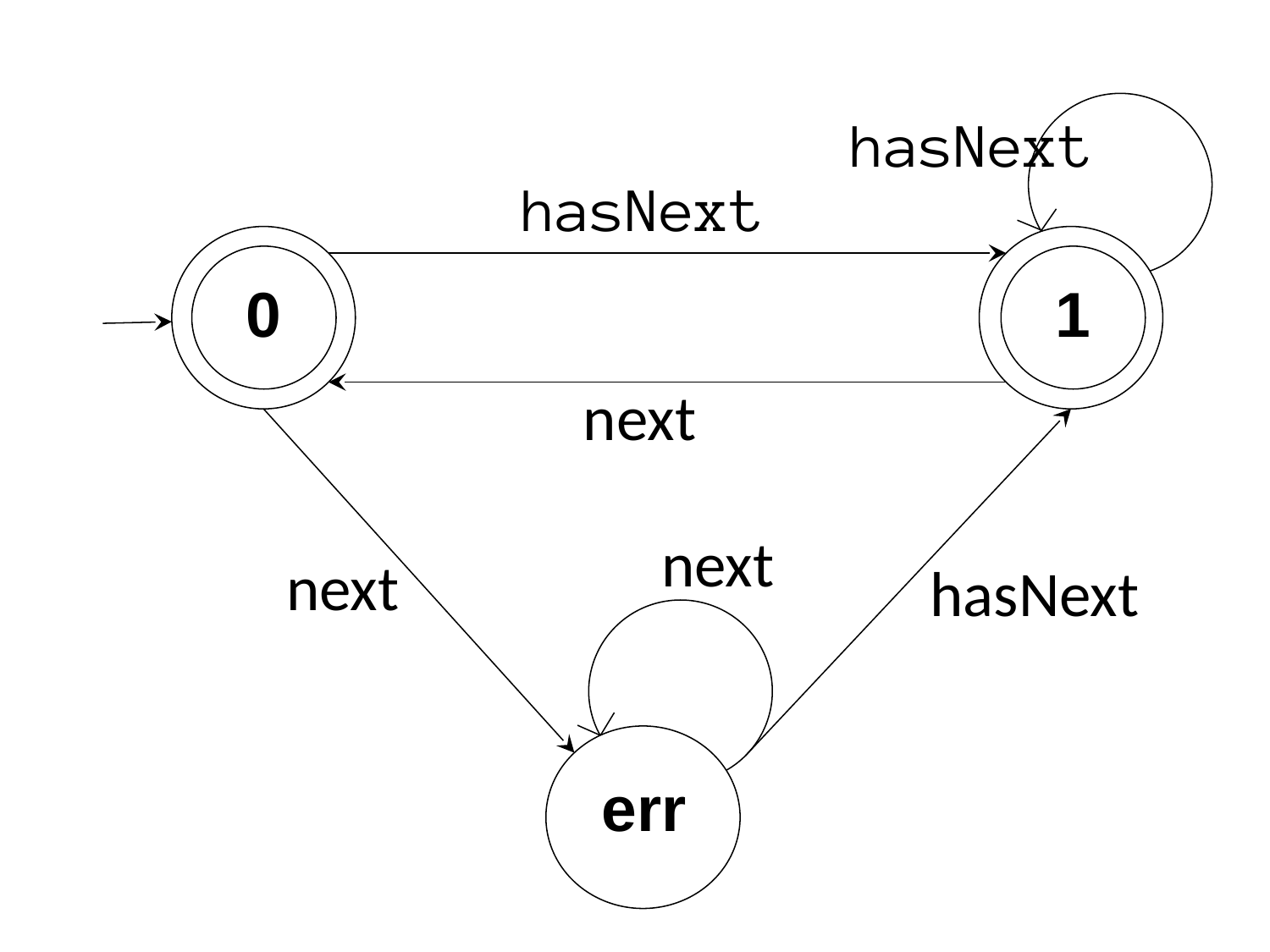

hasNext
hasNext

0
1
next
next
next
hasNext

err